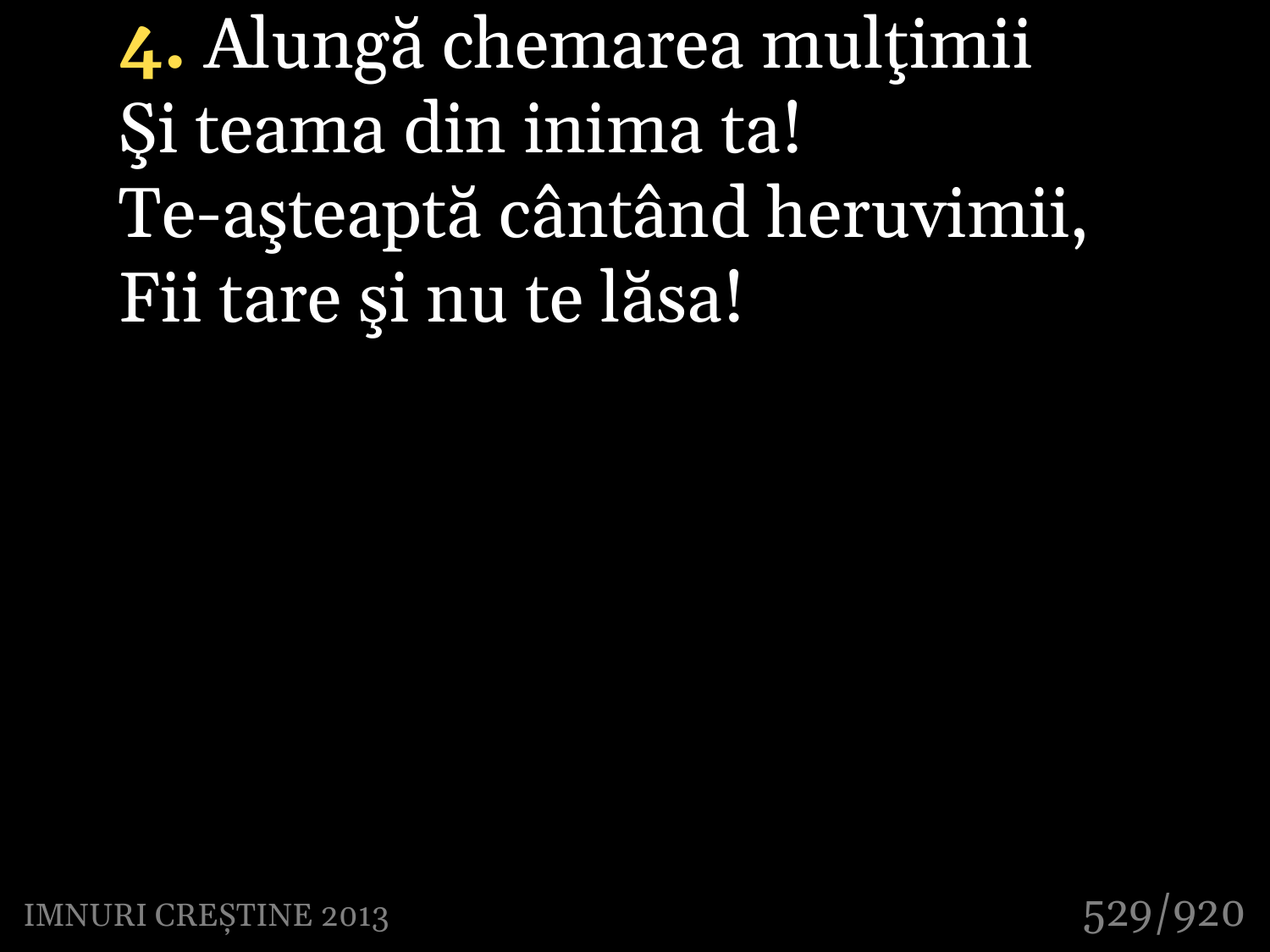

4. Alungă chemarea mulţimii
Şi teama din inima ta!
Te-aşteaptă cântând heruvimii,
Fii tare şi nu te lăsa!
529/920
IMNURI CREȘTINE 2013